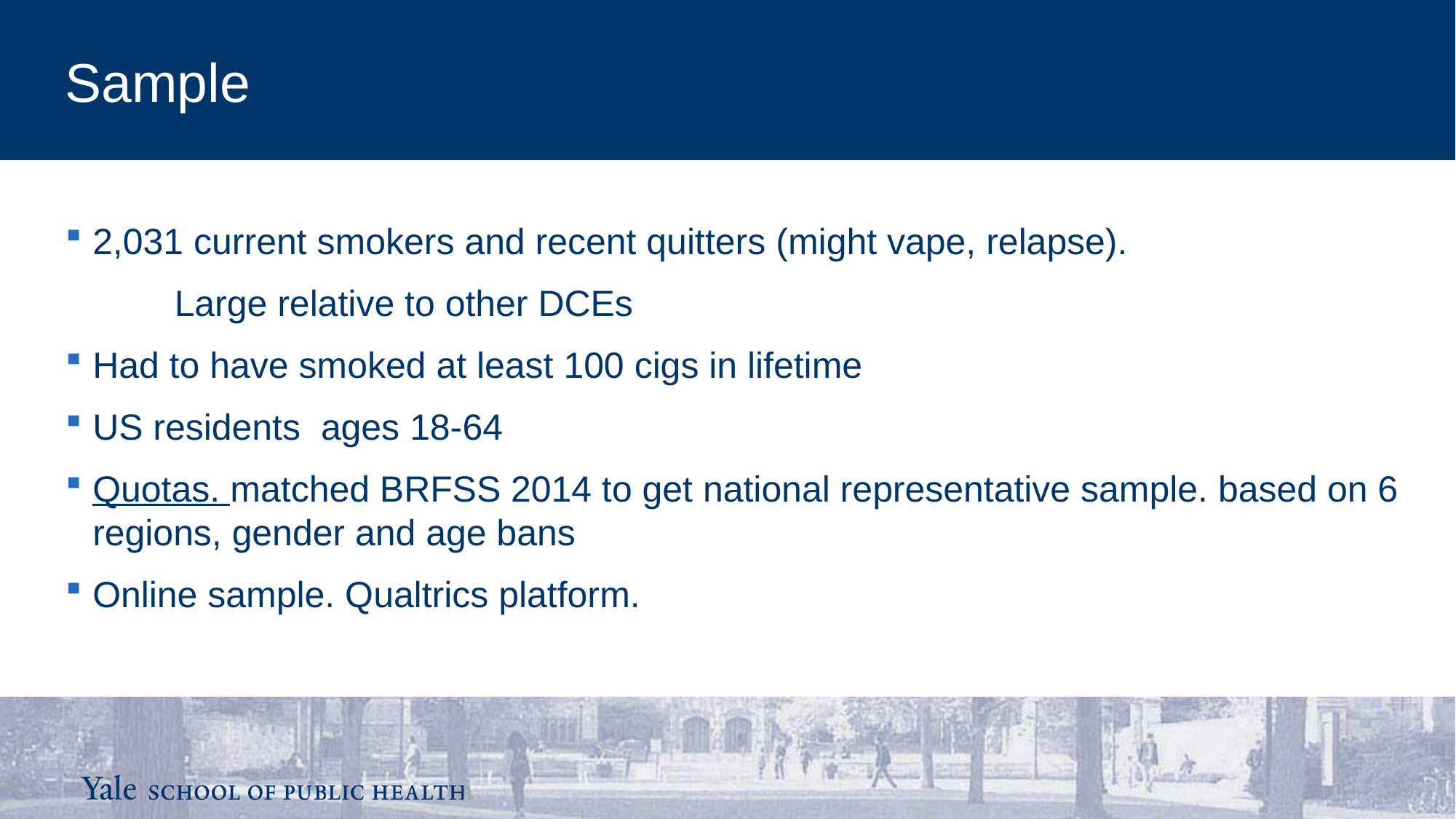

Sample

2,031 current smokers and recent quitters (might vape, relapse).
	Large relative to other DCEs
Had to have smoked at least 100 cigs in lifetime
US residents  ages 18-64
Quotas. matched BRFSS 2014 to get national representative sample. based on 6 regions, gender and age bans
Online sample. Qualtrics platform.